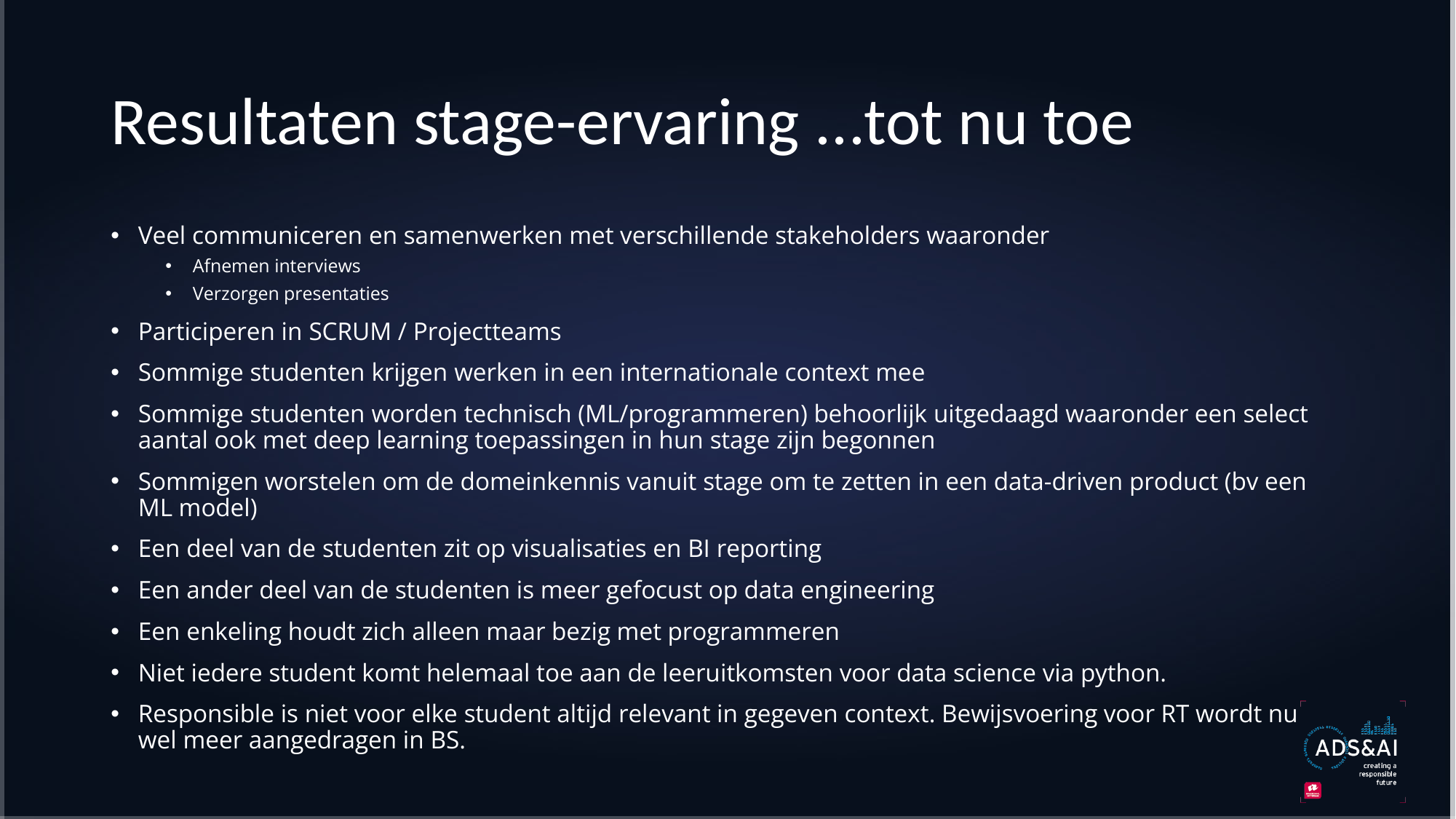

# Resultaten stage-ervaring ...tot nu toe
Veel communiceren en samenwerken met verschillende stakeholders waaronder
Afnemen interviews
Verzorgen presentaties
Participeren in SCRUM / Projectteams
Sommige studenten krijgen werken in een internationale context mee
Sommige studenten worden technisch (ML/programmeren) behoorlijk uitgedaagd waaronder een select aantal ook met deep learning toepassingen in hun stage zijn begonnen
Sommigen worstelen om de domeinkennis vanuit stage om te zetten in een data-driven product (bv een ML model)
Een deel van de studenten zit op visualisaties en BI reporting
Een ander deel van de studenten is meer gefocust op data engineering
Een enkeling houdt zich alleen maar bezig met programmeren
Niet iedere student komt helemaal toe aan de leeruitkomsten voor data science via python.
Responsible is niet voor elke student altijd relevant in gegeven context. Bewijsvoering voor RT wordt nu wel meer aangedragen in BS.